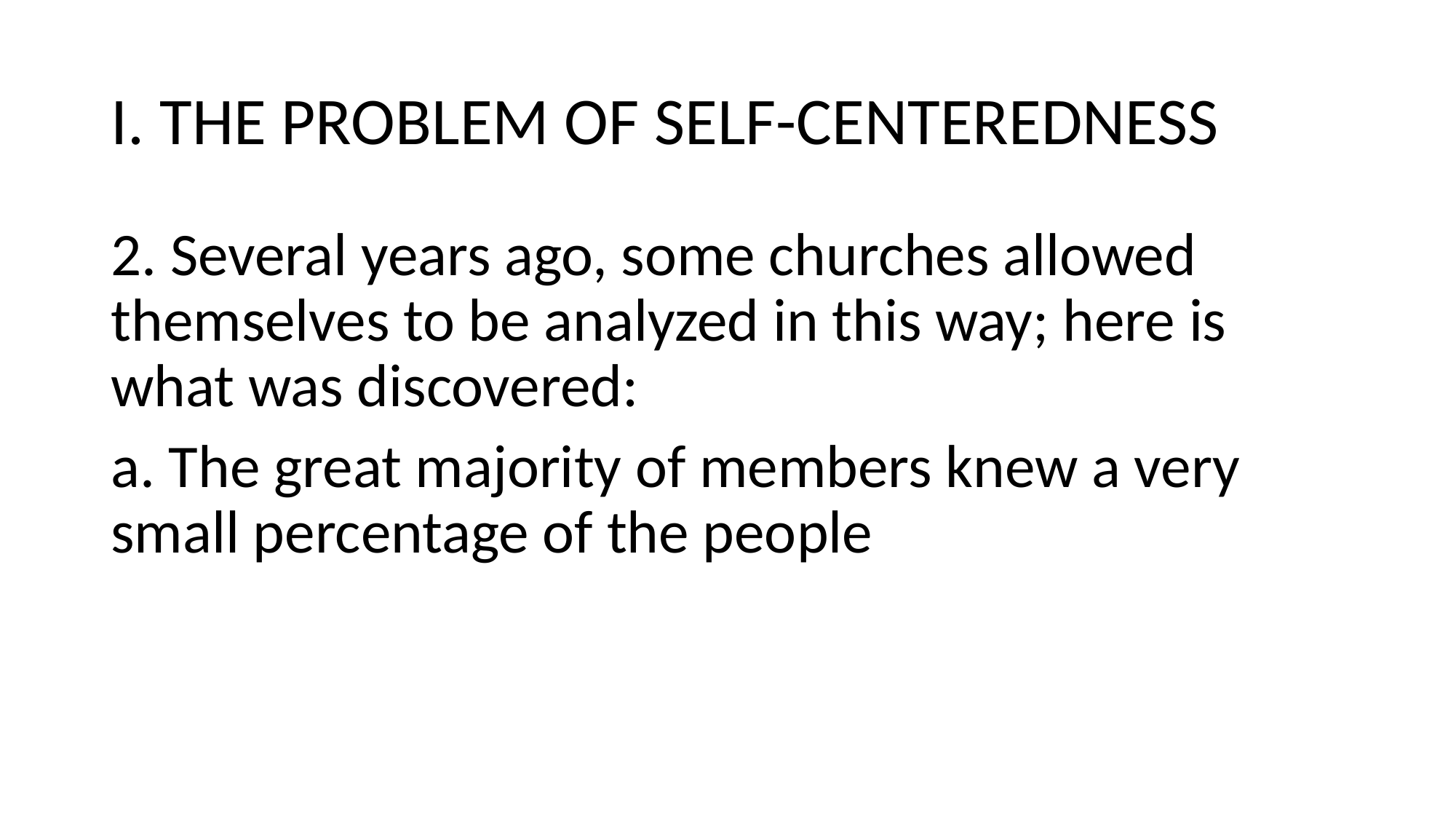

# I. THE PROBLEM OF SELF-CENTEREDNESS
2. Several years ago, some churches allowed themselves to be analyzed in this way; here is what was discovered:
a. The great majority of members knew a very small percentage of the people